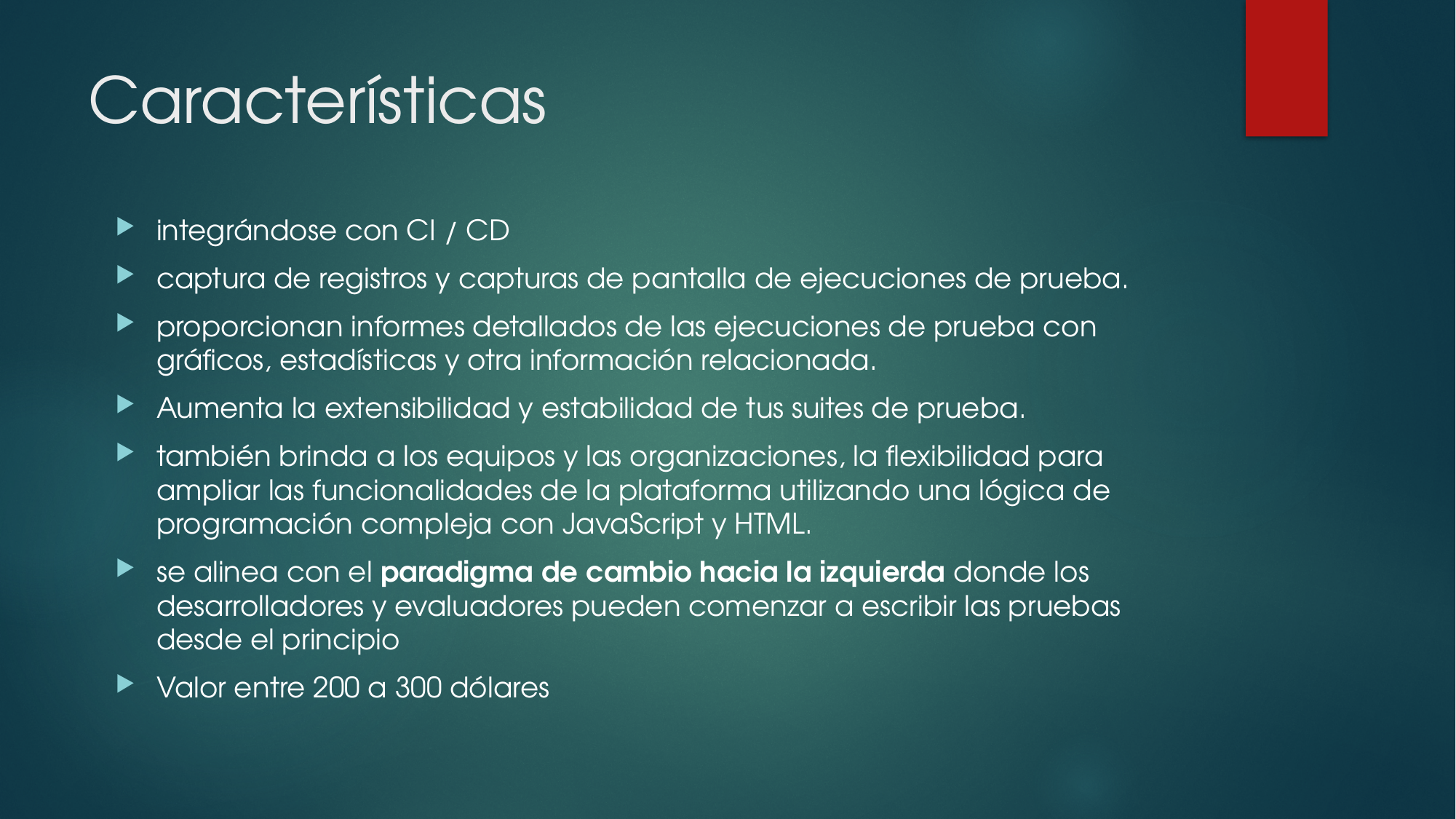

# Características

integrándose con CI / CD
captura de registros y capturas de pantalla de ejecuciones de prueba.
proporcionan informes detallados de las ejecuciones de prueba con gráficos, estadísticas y otra información relacionada.
Aumenta la extensibilidad y estabilidad de tus suites de prueba.
también brinda a los equipos y las organizaciones, la flexibilidad para ampliar las funcionalidades de la plataforma utilizando una lógica de programación compleja con JavaScript y HTML.
se alinea con el paradigma de cambio hacia la izquierda donde los desarrolladores y evaluadores pueden comenzar a escribir las pruebas desde el principio
Valor entre 200 a 300 dólares